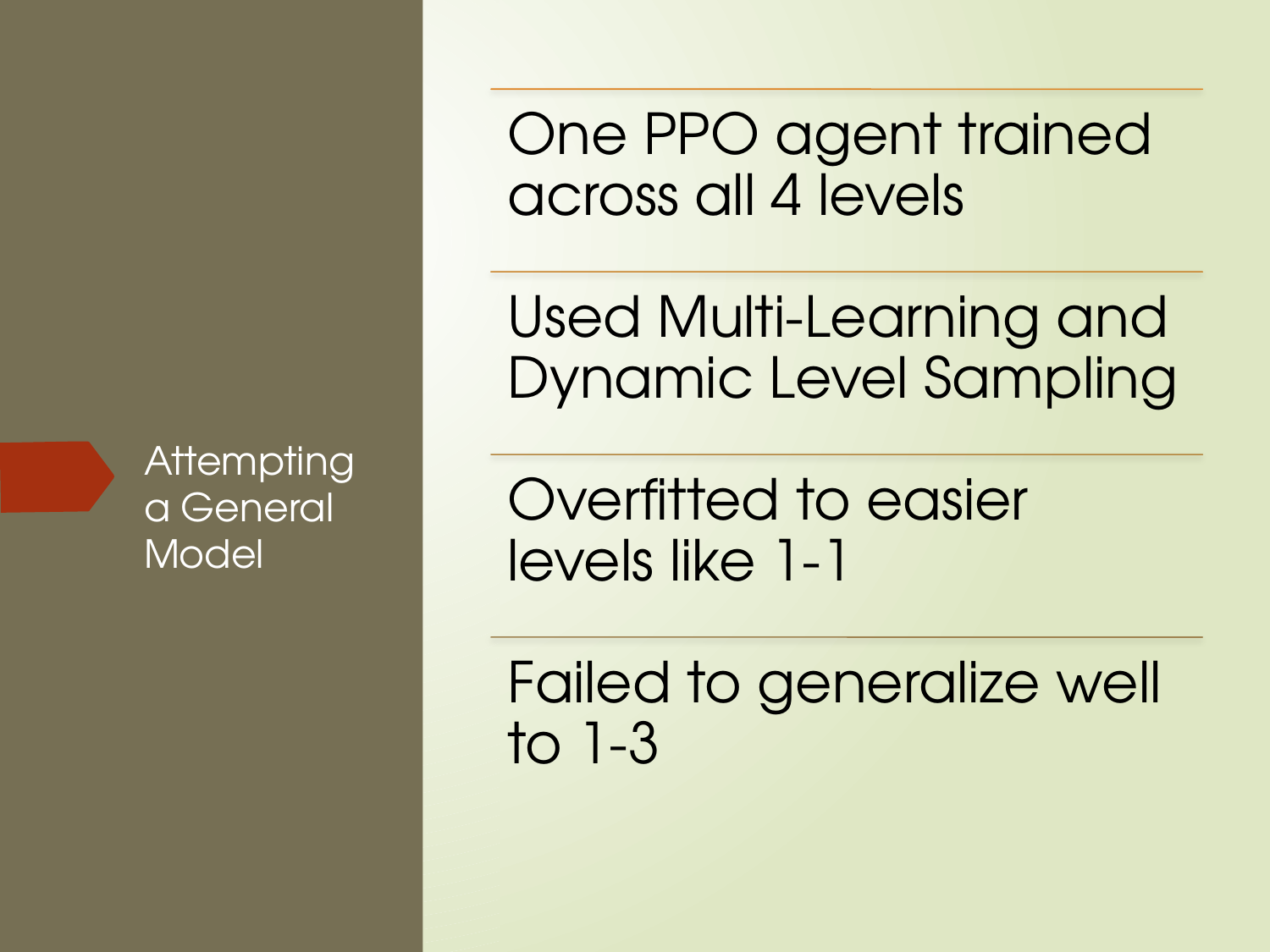

One PPO agent trained across all 4 levels
Used Multi-Learning and Dynamic Level Sampling
Overfitted to easier levels like 1-1
Failed to generalize well to 1-3
# Attempting a General Model